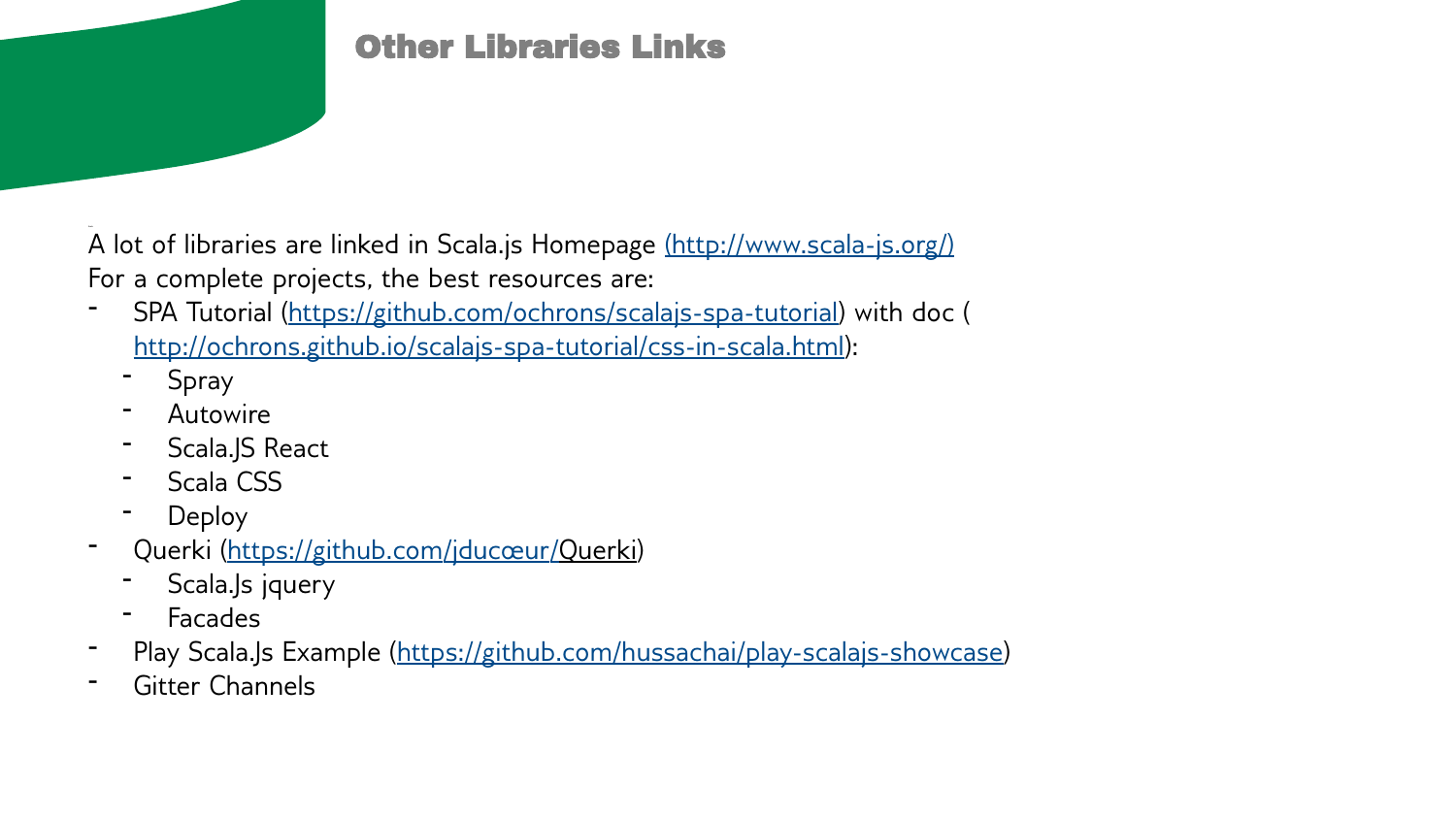

Other Libraries Links

A lot of libraries are linked in Scala.js Homepage (http://www.scala-js.org/)
For a complete projects, the best resources are:
SPA Tutorial (https://github.com/ochrons/scalajs-spa-tutorial) with doc (http://ochrons.github.io/scalajs-spa-tutorial/css-in-scala.html):
Spray
Autowire
Scala.JS React
Scala CSS
Deploy
Querki (https://github.com/jducoeur/Querki)
Scala.Js jquery
Facades
Play Scala.Js Example (https://github.com/hussachai/play-scalajs-showcase)
Gitter Channels

Scala